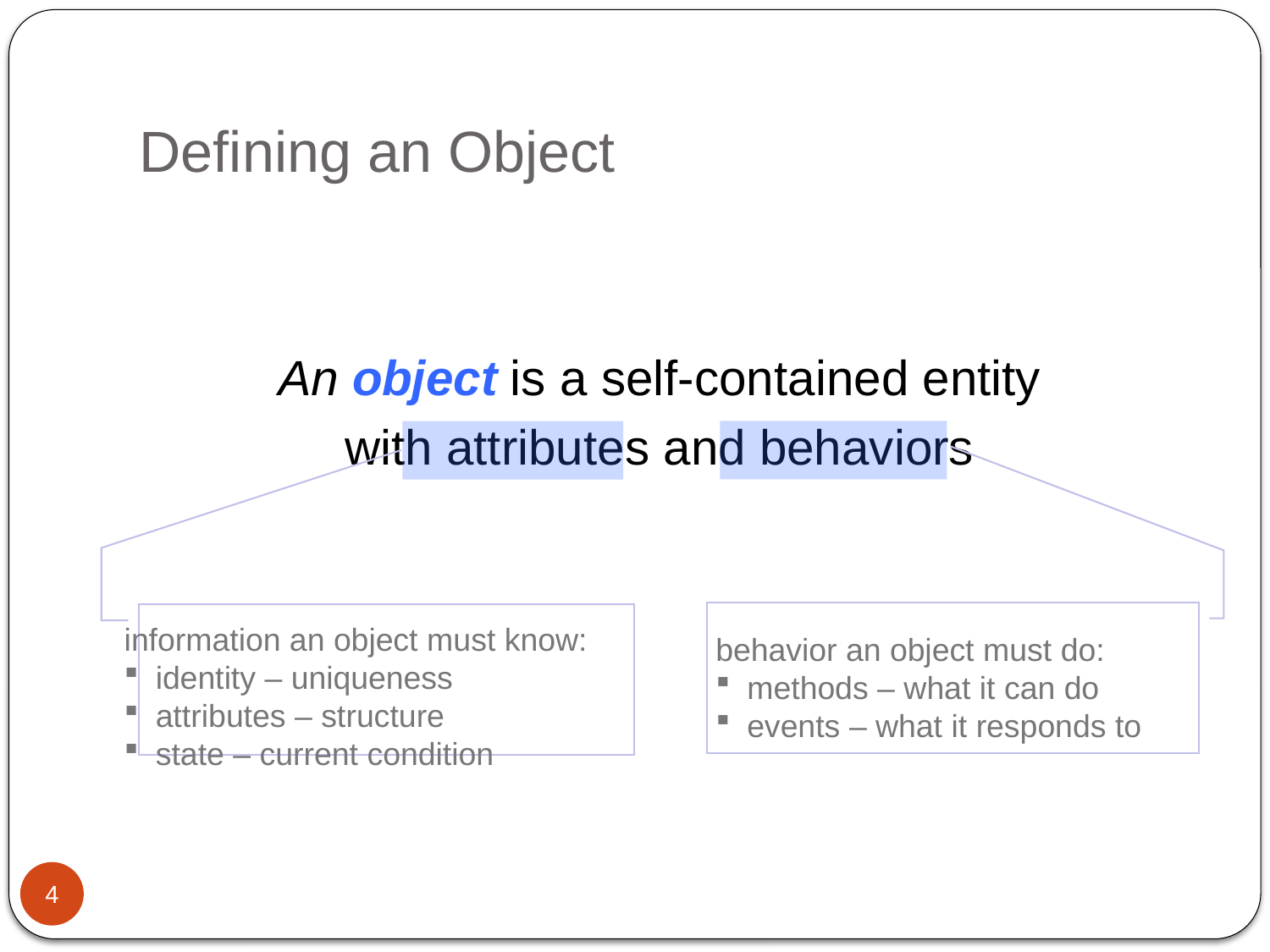

# Defining an Object

An object is a self-contained entity
with attributes and behaviors

behavior an object must do:
methods – what it can do
events – what it responds to

information an object must know:
identity – uniqueness
attributes – structure
state – current condition
4